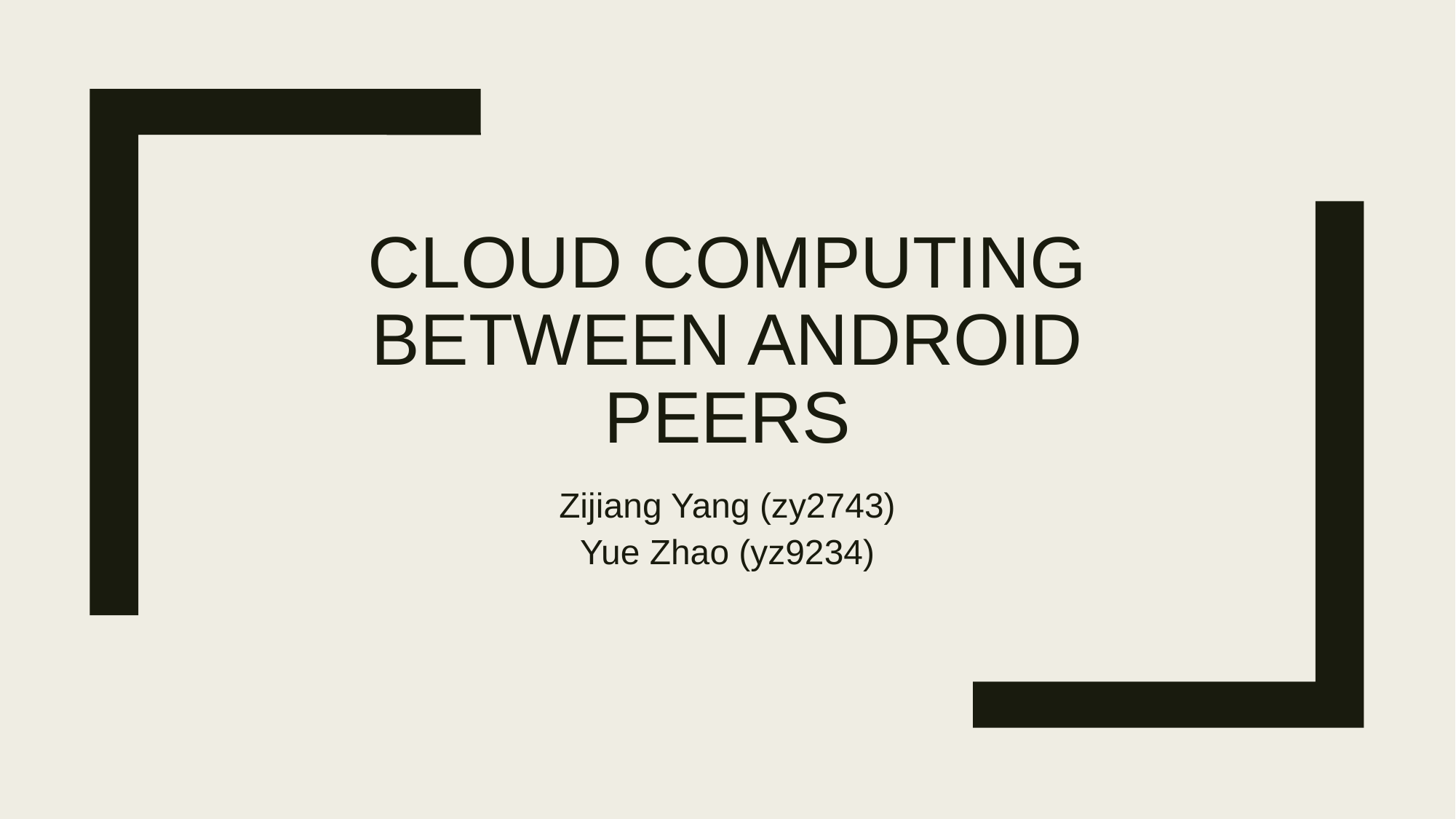

# Cloud computing between android peers
Zijiang Yang (zy2743)
Yue Zhao (yz9234)